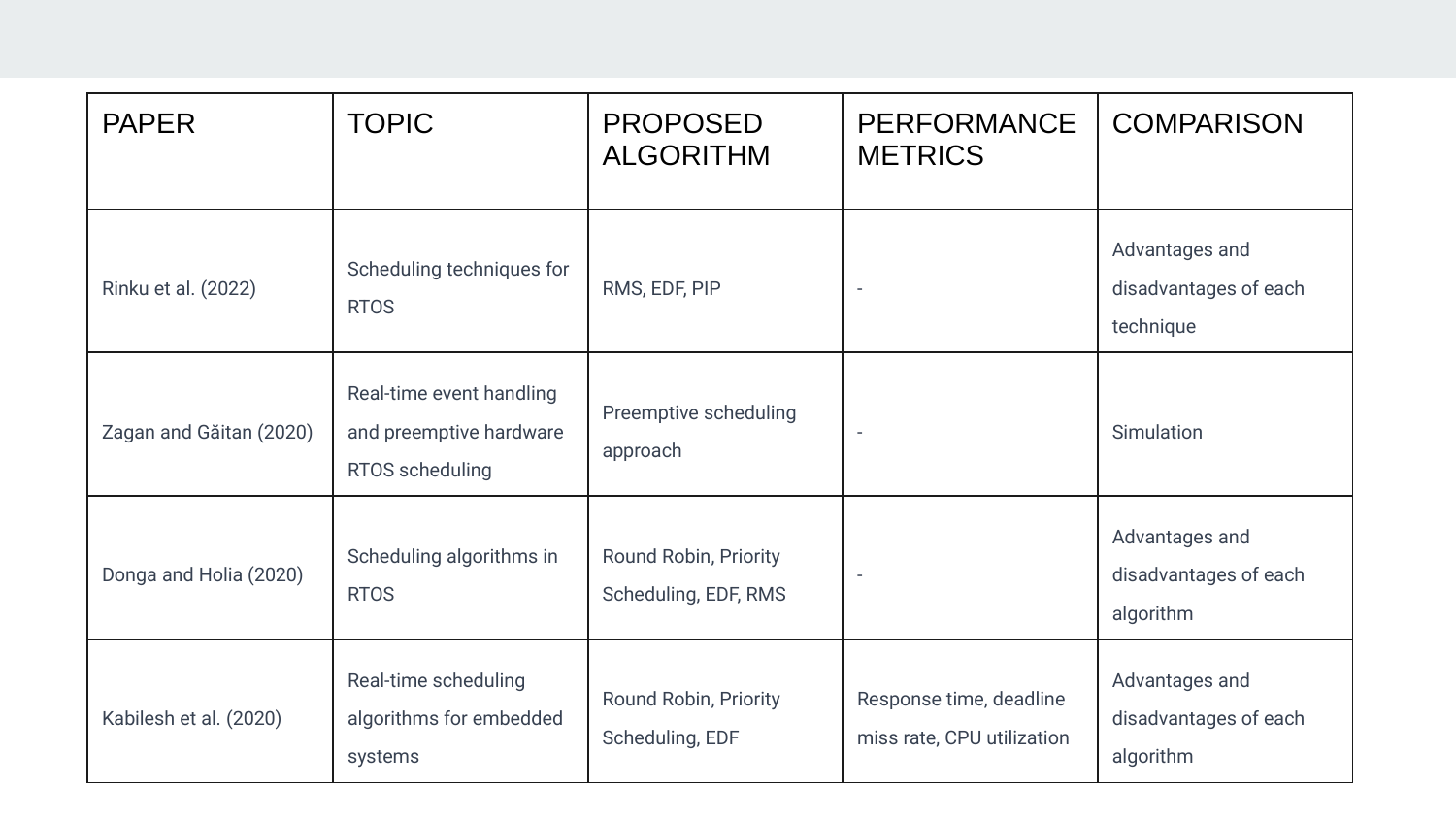

| PAPER | TOPIC | PROPOSED ALGORITHM | PERFORMANCE METRICS | COMPARISON |
| --- | --- | --- | --- | --- |
| Rinku et al. (2022) | Scheduling techniques for RTOS | RMS, EDF, PIP | - | Advantages and disadvantages of each technique |
| Zagan and Găitan (2020) | Real-time event handling and preemptive hardware RTOS scheduling | Preemptive scheduling approach | - | Simulation |
| Donga and Holia (2020) | Scheduling algorithms in RTOS | Round Robin, Priority Scheduling, EDF, RMS | - | Advantages and disadvantages of each algorithm |
| Kabilesh et al. (2020) | Real-time scheduling algorithms for embedded systems | Round Robin, Priority Scheduling, EDF | Response time, deadline miss rate, CPU utilization | Advantages and disadvantages of each algorithm |